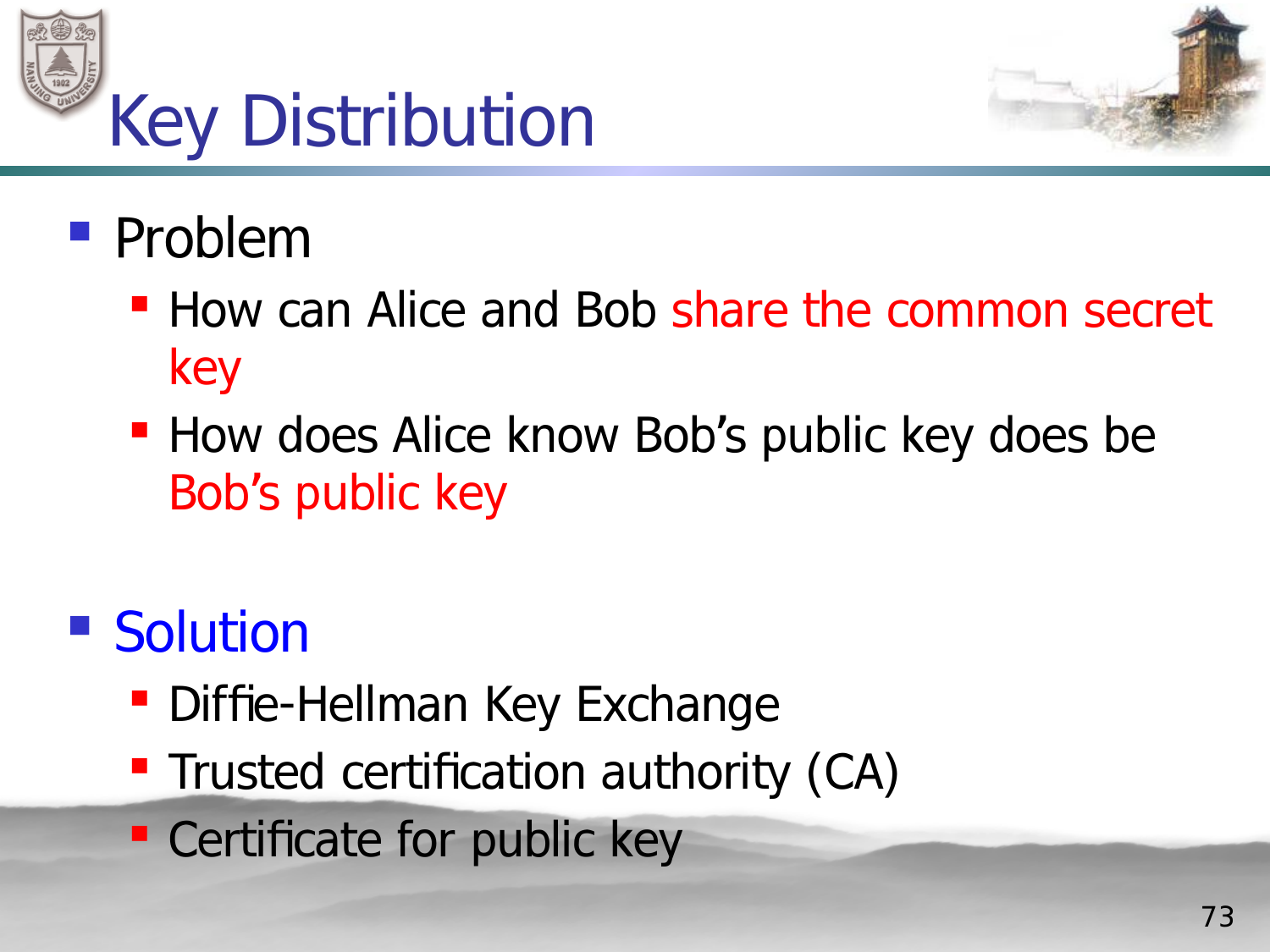

# Key Distribution
Problem
How can Alice and Bob share the common secret key
How does Alice know Bob’s public key does be Bob’s public key

Solution
Diffie-Hellman Key Exchange
Trusted certification authority (CA)
Certificate for public key
73